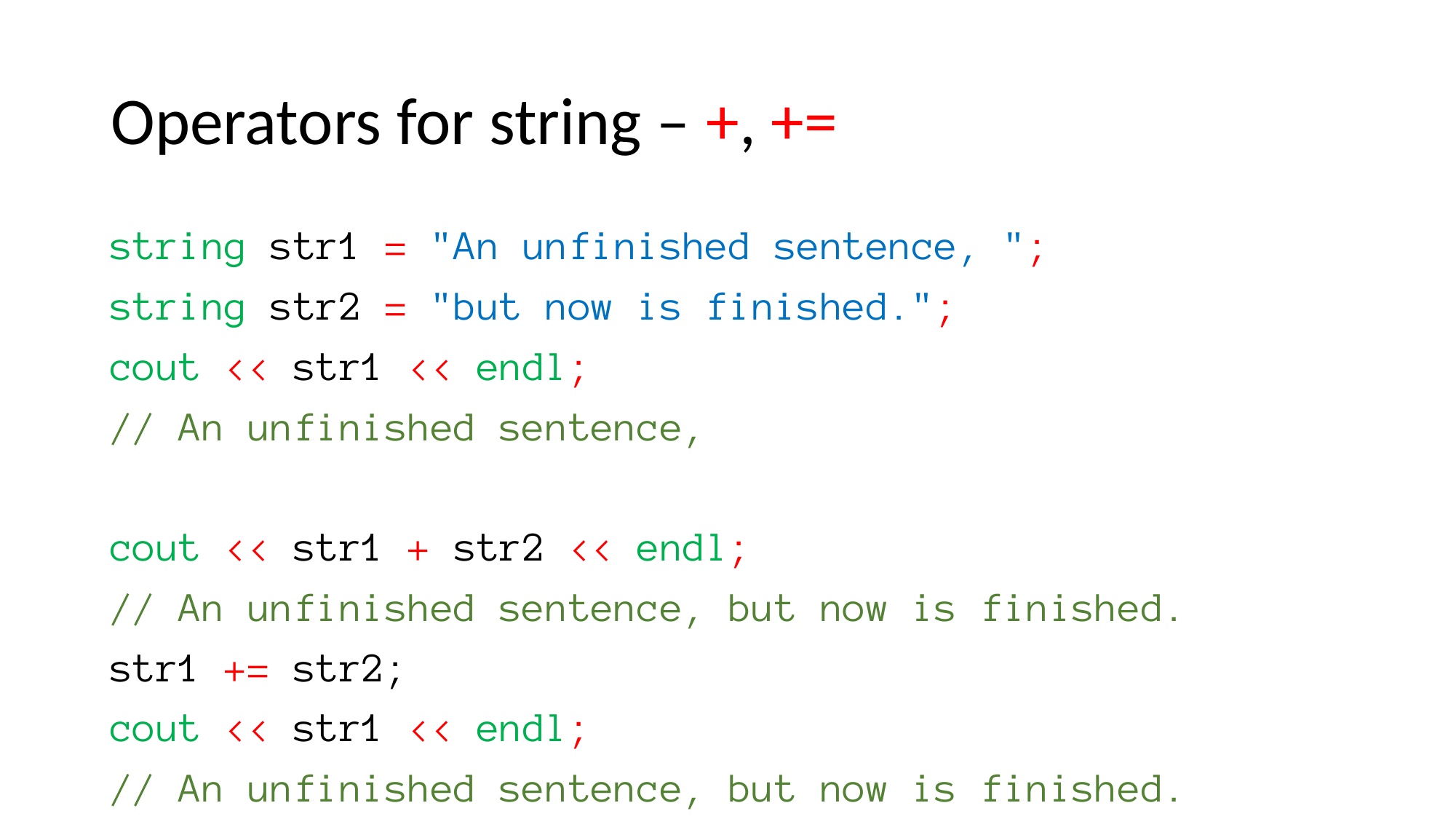

# Operators for string – +, +=
string str1 = "An unfinished sentence, ";
string str2 = "but now is finished.";
cout << str1 << endl;
// An unfinished sentence,

cout << str1 + str2 << endl;
// An unfinished sentence, but now is finished.
str1 += str2;
cout << str1 << endl;
// An unfinished sentence, but now is finished.